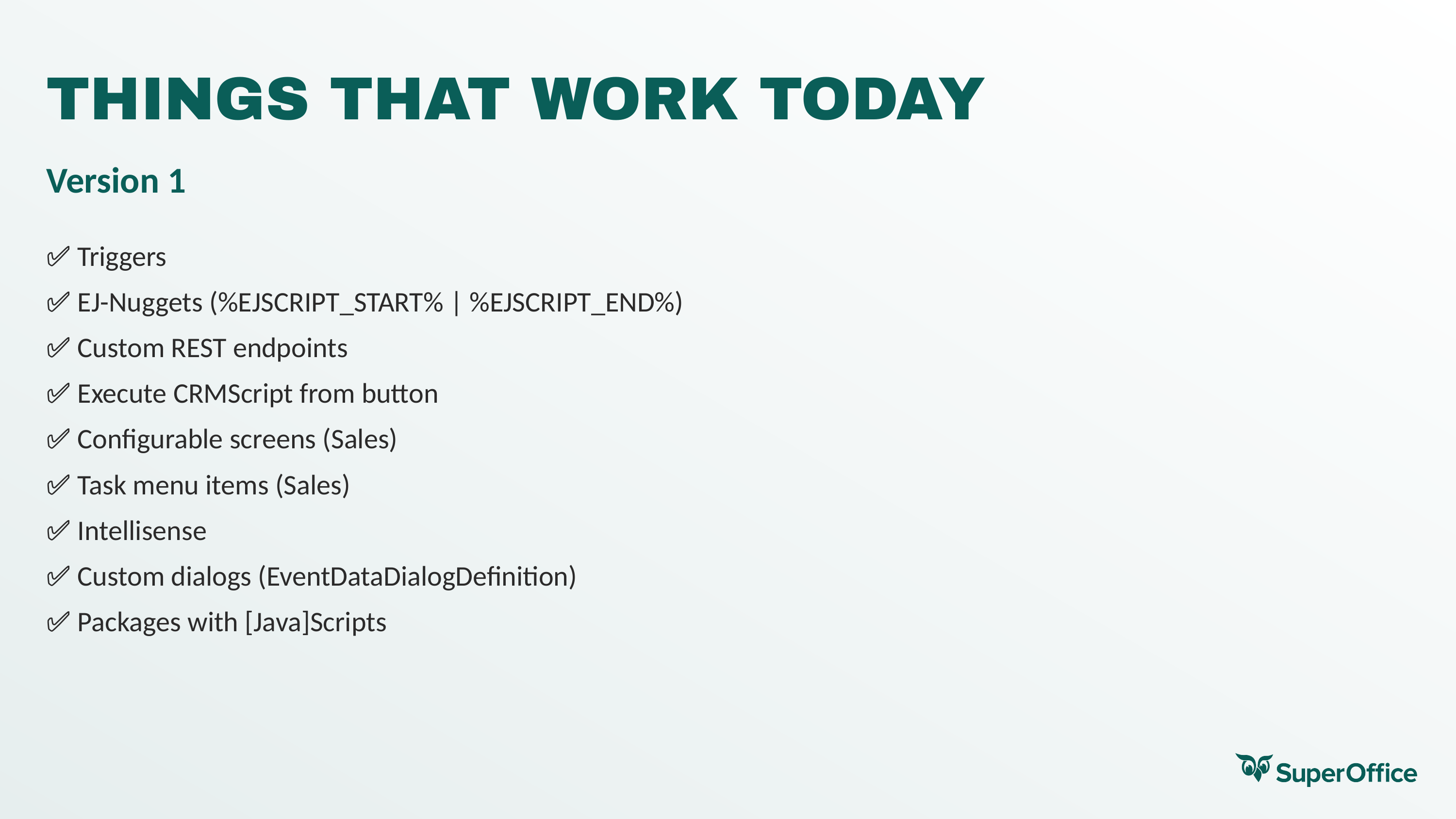

# Things that work today
Version 1
✅ Triggers
✅ EJ-Nuggets (%EJSCRIPT_START% | %EJSCRIPT_END%)
✅ Custom REST endpoints
✅ Execute CRMScript from button
✅ Configurable screens (Sales)
✅ Task menu items (Sales)
✅ Intellisense
✅ Custom dialogs (EventDataDialogDefinition)
✅ Packages with [Java]Scripts